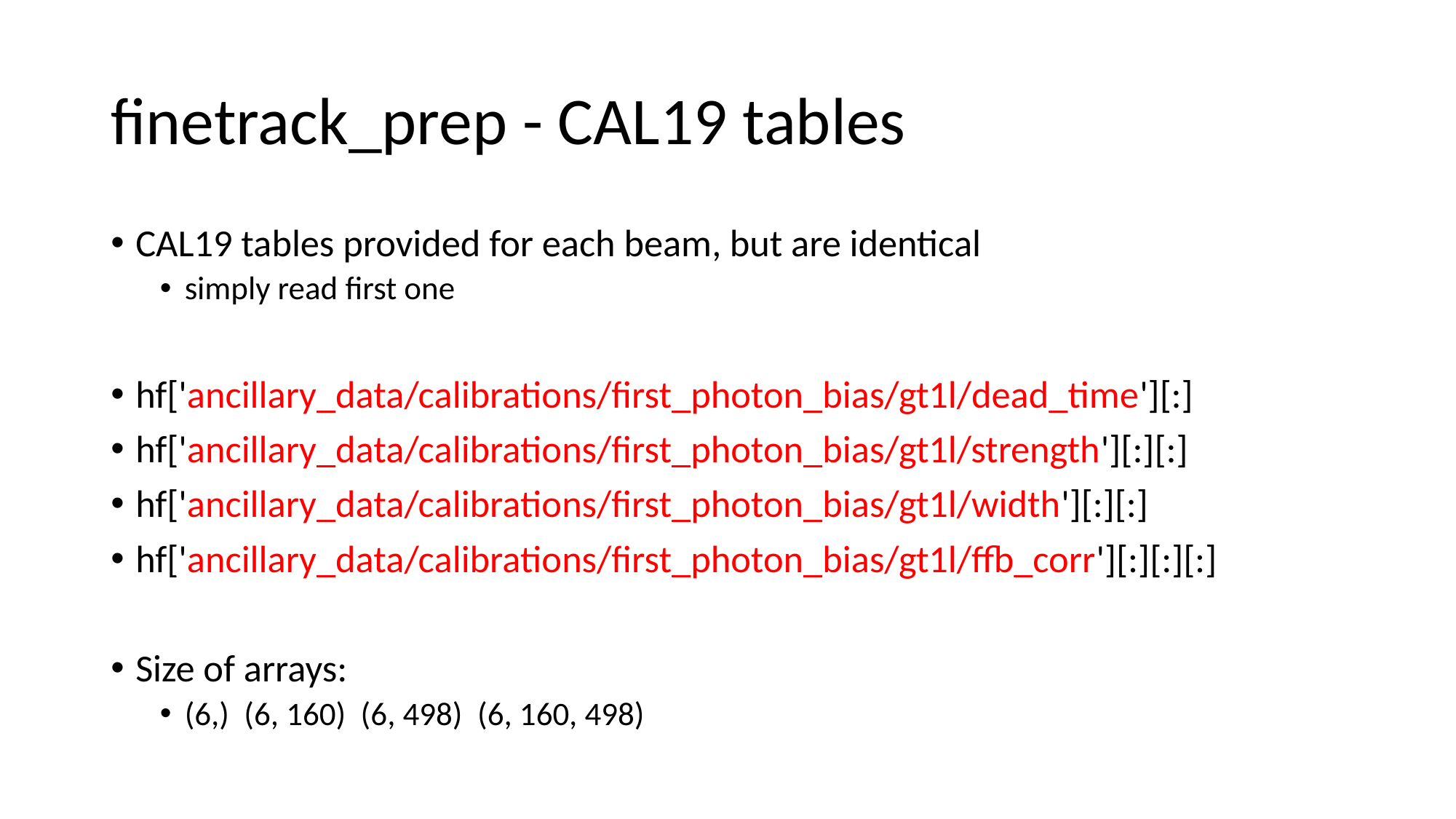

# finetrack_prep - CAL19 tables
CAL19 tables provided for each beam, but are identical
simply read first one

hf['ancillary_data/calibrations/first_photon_bias/gt1l/dead_time'][:]
hf['ancillary_data/calibrations/first_photon_bias/gt1l/strength'][:][:]
hf['ancillary_data/calibrations/first_photon_bias/gt1l/width'][:][:]
hf['ancillary_data/calibrations/first_photon_bias/gt1l/ffb_corr'][:][:][:]

Size of arrays:
(6,)  (6, 160)  (6, 498)  (6, 160, 498)